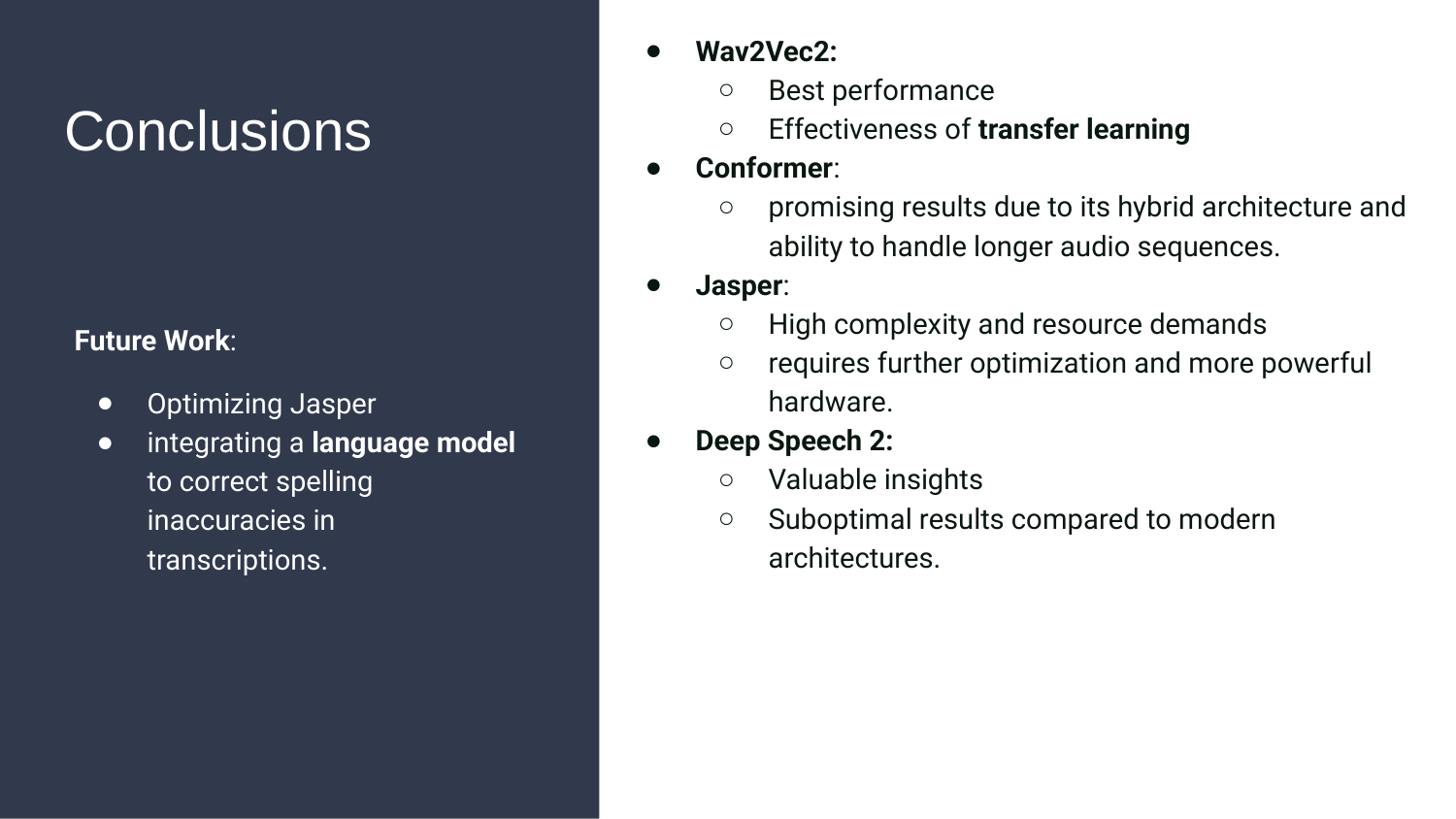

Wav2Vec2:
Best performance
Effectiveness of transfer learning
Conformer:
promising results due to its hybrid architecture and ability to handle longer audio sequences.
Jasper:
High complexity and resource demands
requires further optimization and more powerful hardware.
Deep Speech 2:
Valuable insights
Suboptimal results compared to modern architectures.
# Conclusions
Future Work:
Optimizing Jasper
integrating a language model to correct spelling inaccuracies in transcriptions.